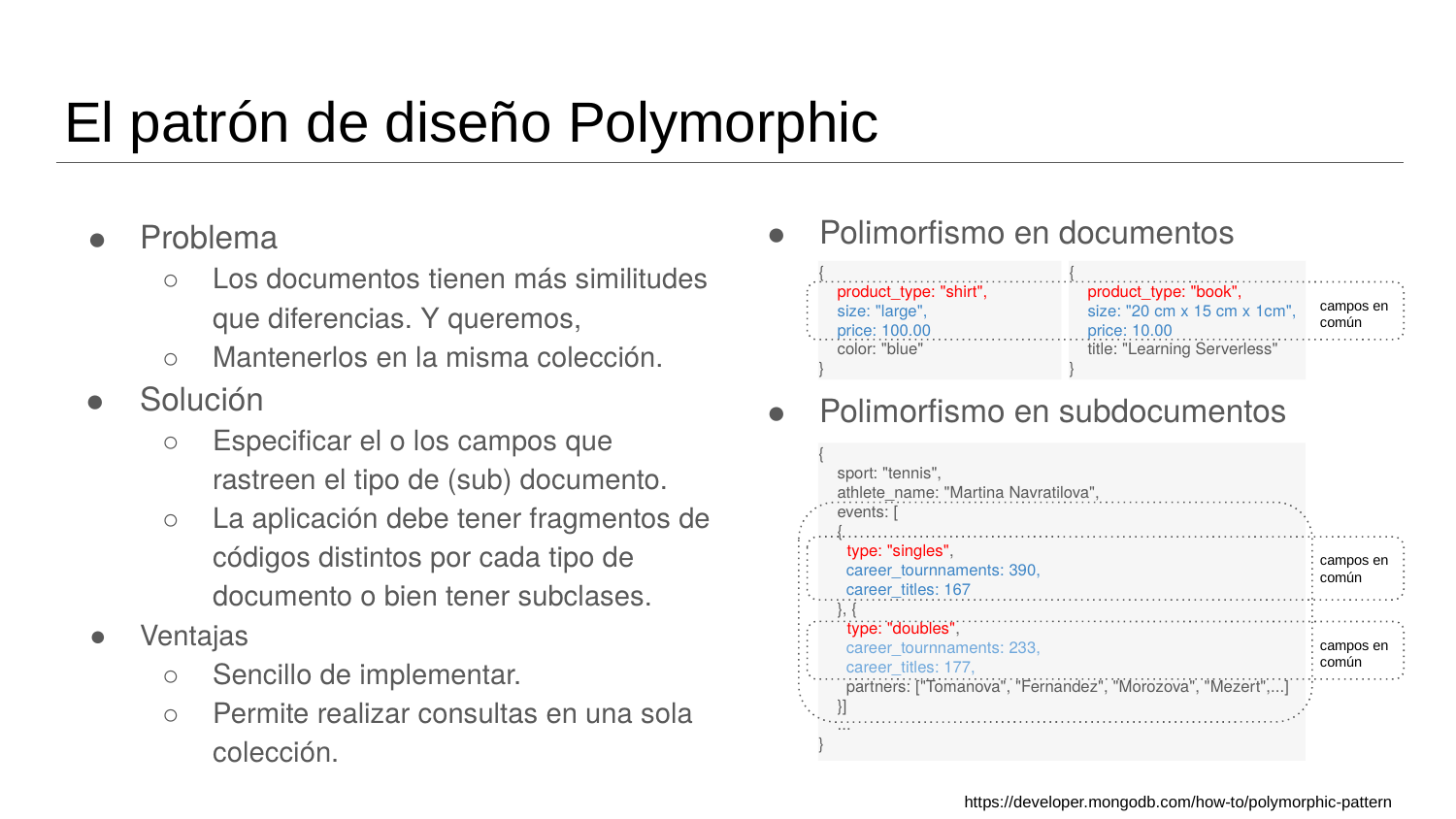

# El patrón de diseño Polymorphic
Problema
Los documentos tienen más similitudes que diferencias. Y queremos,
Mantenerlos en la misma colección.
Solución
Especificar el o los campos que rastreen el tipo de (sub) documento.
La aplicación debe tener fragmentos de códigos distintos por cada tipo de documento o bien tener subclases.
Ventajas
Sencillo de implementar.
Permite realizar consultas en una sola colección.
Polimorfismo en documentos

{
    product_type: "shirt",
    size: "large",
    price: 100.00
    color: "blue"
}
{
    product_type: "book",
    size: "20 cm x 15 cm x 1cm",
    price: 10.00
    title: "Learning Serverless"
}

campos en común
Polimorfismo en subdocumentos
{
    sport: "tennis",
    athlete_name: "Martina Navratilova",
    events: [
    {
       type: "singles",
      career_tournnaments: 390,
      career_titles: 167
    }, {
       type: "doubles",
      career_tournnaments: 233,
      career_titles: 177,
      partners: ["Tomanova", "Fernandez", "Morozova", "Mezert",...]
    }]
    ...
}

campos en común

campos en común
https://developer.mongodb.com/how-to/polymorphic-pattern